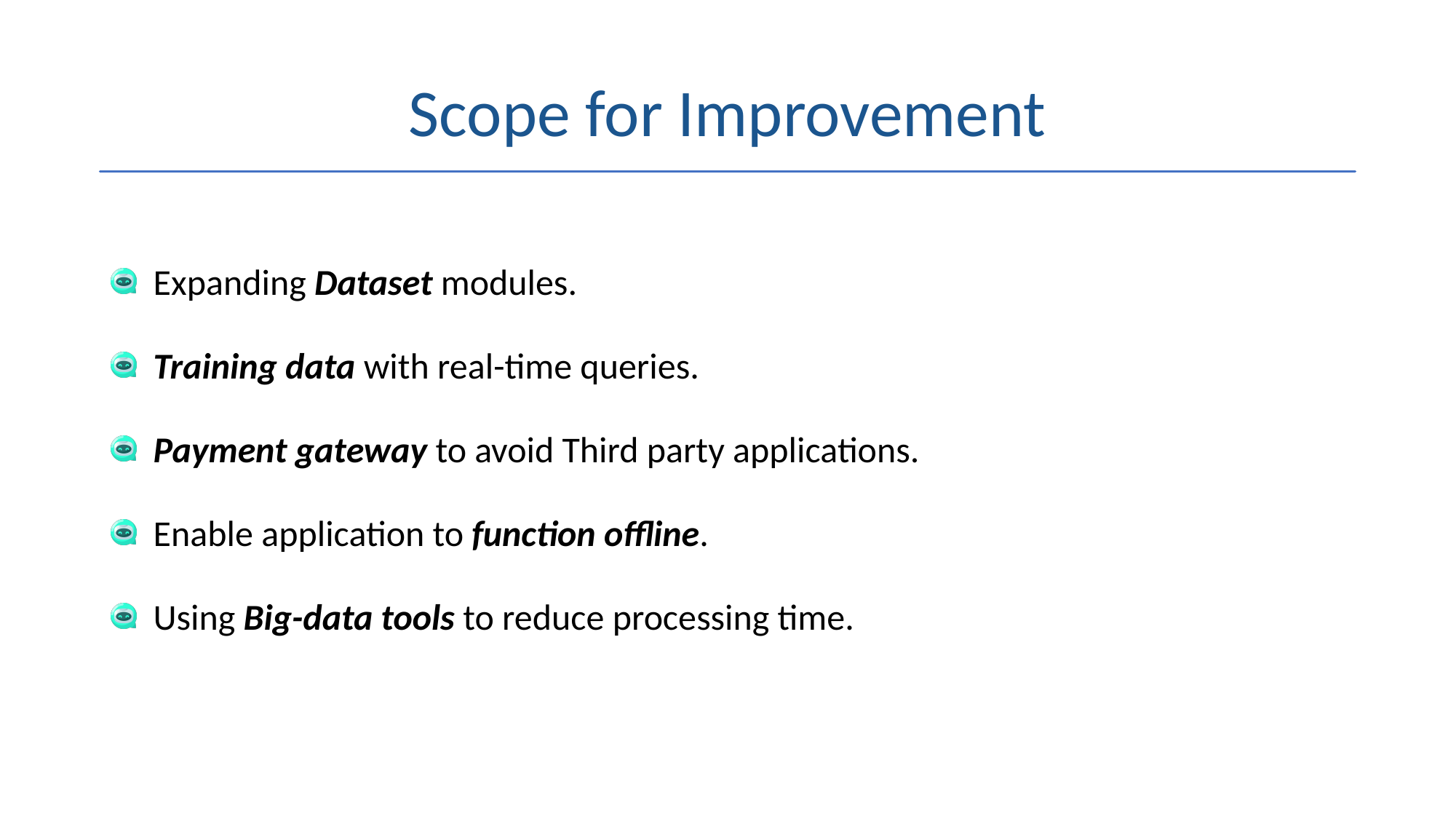

# Scope for Improvement
Expanding Dataset modules.
Training data with real-time queries.
Payment gateway to avoid Third party applications.
Enable application to function offline.
Using Big-data tools to reduce processing time.